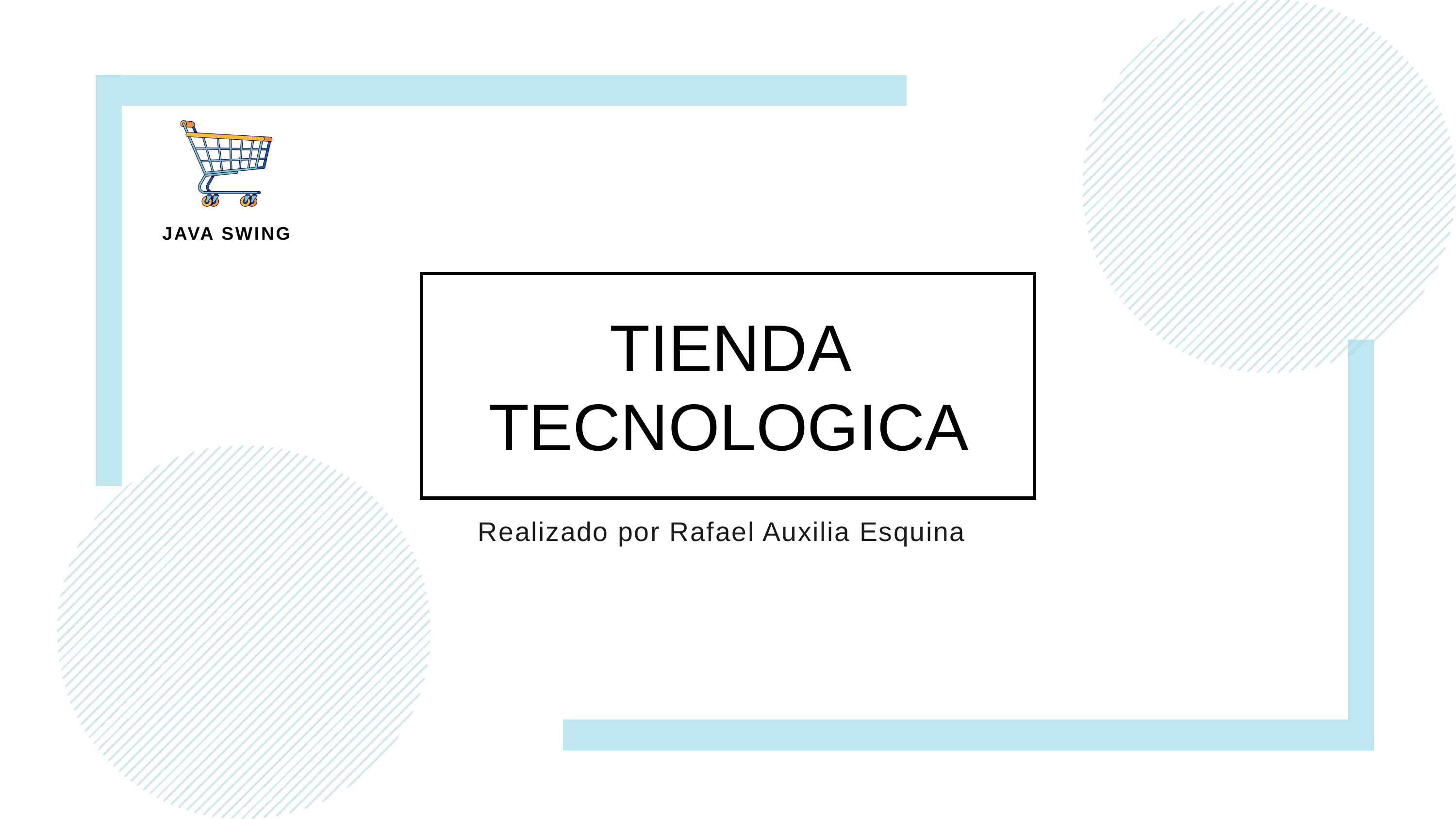

JAVA SWING

TIENDA TECNOLOGICA

Realizado por Rafael Auxilia Esquina